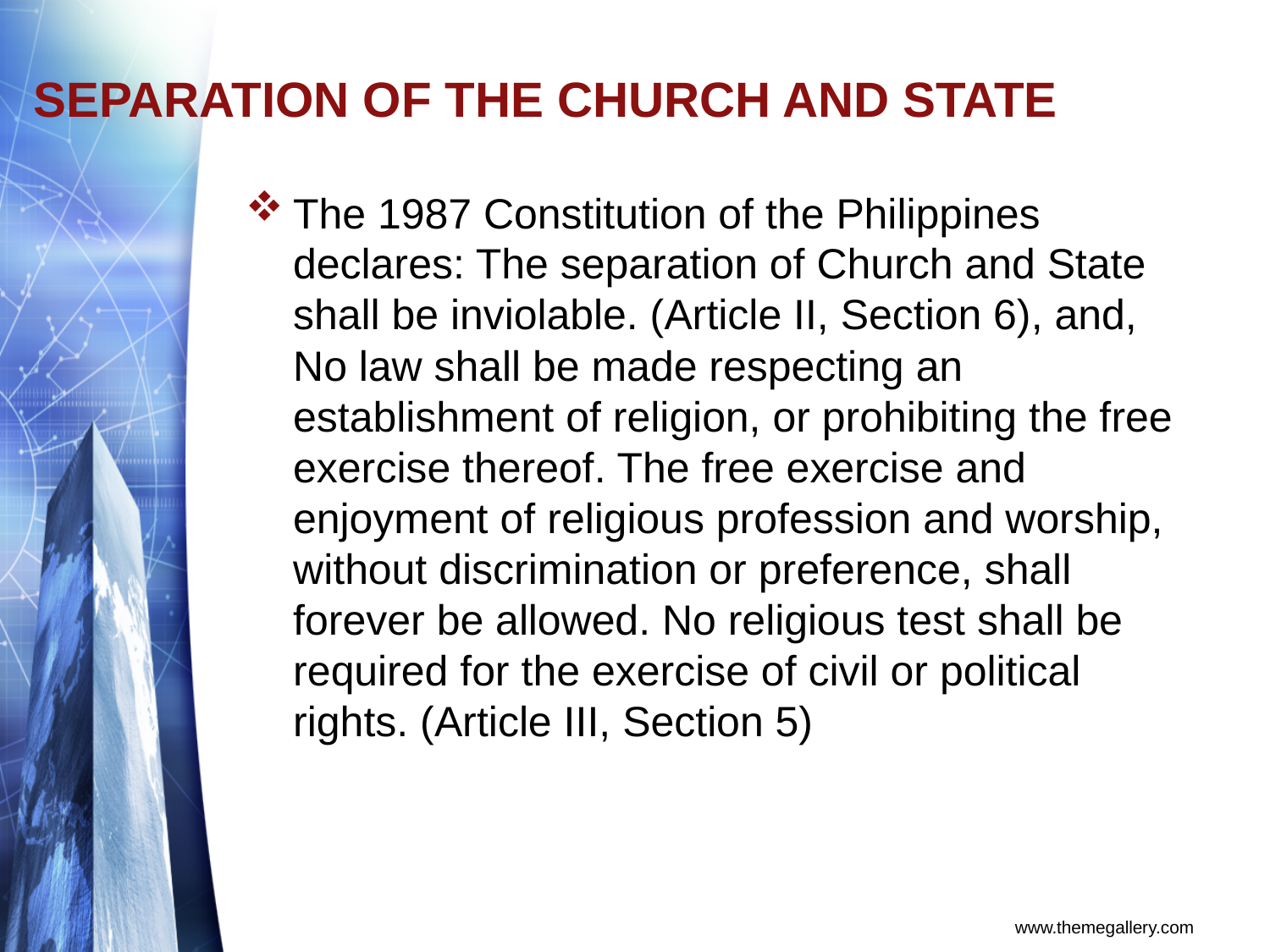

# SEPARATION OF THE CHURCH AND STATE
The 1987 Constitution of the Philippines declares: The separation of Church and State shall be inviolable. (Article II, Section 6), and, No law shall be made respecting an establishment of religion, or prohibiting the free exercise thereof. The free exercise and enjoyment of religious profession and worship, without discrimination or preference, shall forever be allowed. No religious test shall be required for the exercise of civil or political rights. (Article III, Section 5)
www.themegallery.com